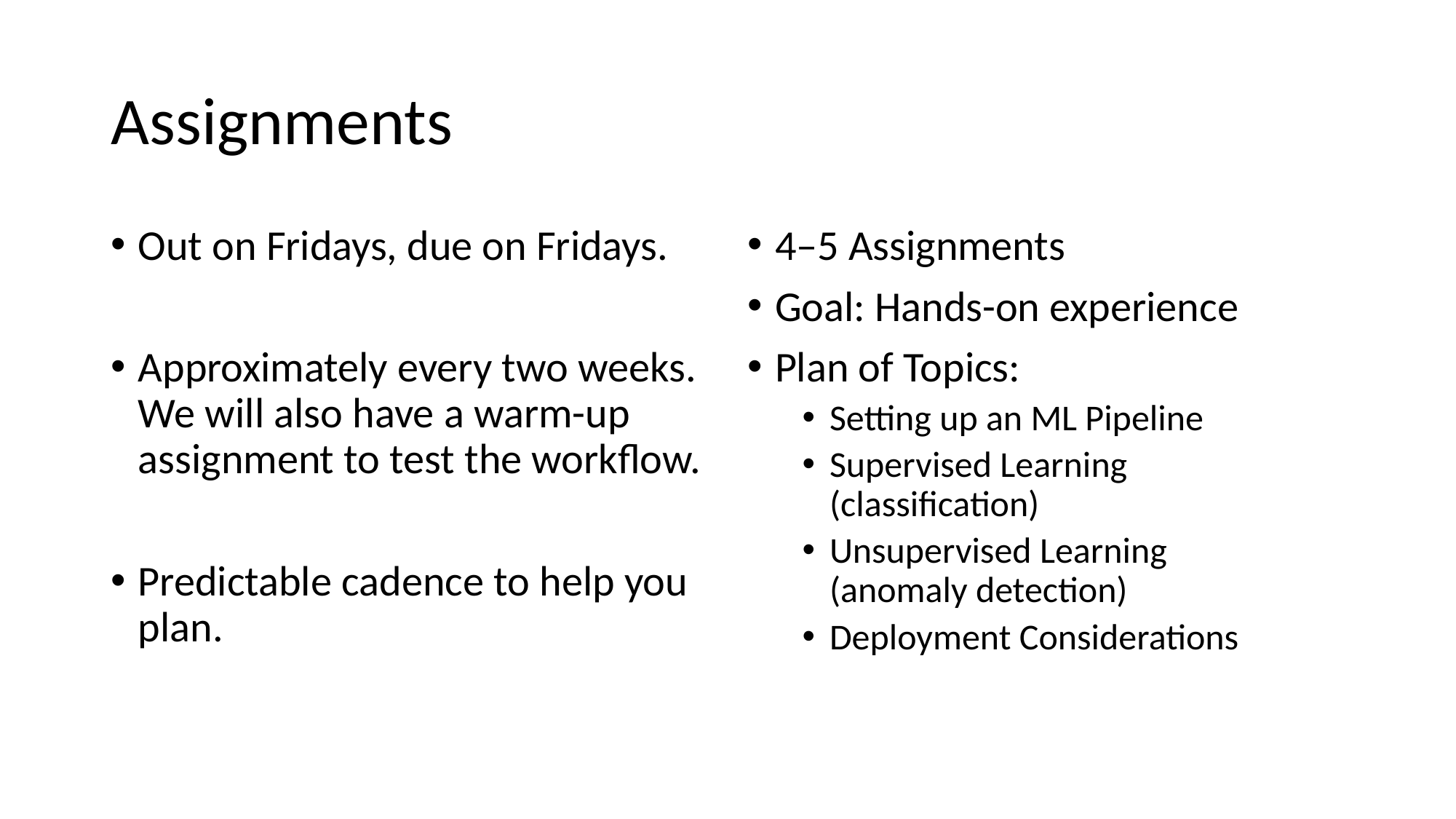

# Assignments
Out on Fridays, due on Fridays.

Approximately every two weeks.
We will also have a warm-up assignment to test the workflow.

Predictable cadence to help you plan.
4–5 Assignments
Goal: Hands-on experience
Plan of Topics:
Setting up an ML Pipeline
Supervised Learning
(classification)
Unsupervised Learning
(anomaly detection)
Deployment Considerations